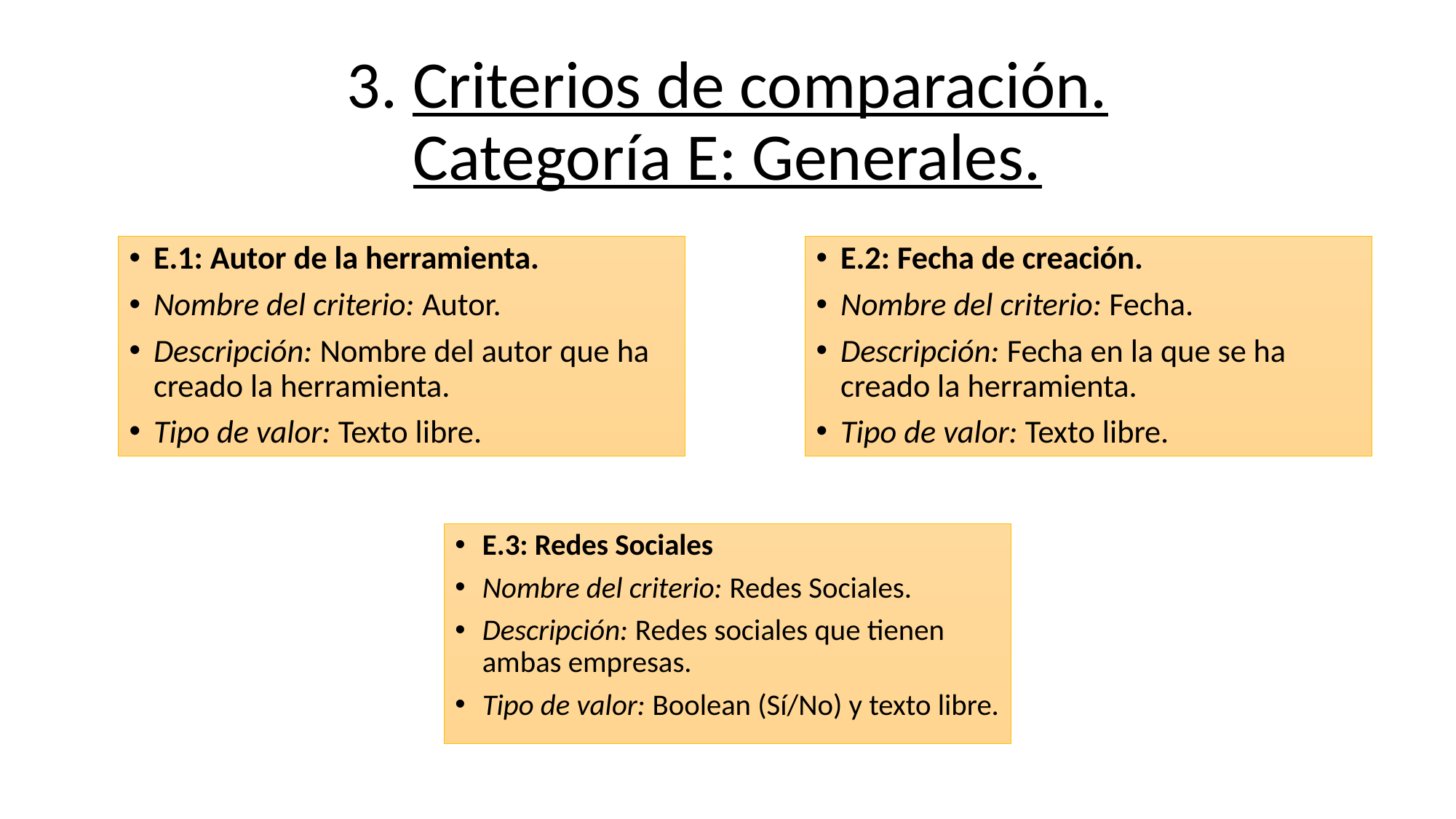

# 3. Criterios de comparación. Categoría E: Generales.
E.1: Autor de la herramienta.
Nombre del criterio: Autor.
Descripción: Nombre del autor que ha creado la herramienta.
Tipo de valor: Texto libre.
E.2: Fecha de creación.
Nombre del criterio: Fecha.
Descripción: Fecha en la que se ha creado la herramienta.
Tipo de valor: Texto libre.
E.3: Redes Sociales
Nombre del criterio: Redes Sociales.
Descripción: Redes sociales que tienen ambas empresas.
Tipo de valor: Boolean (Sí/No) y texto libre.